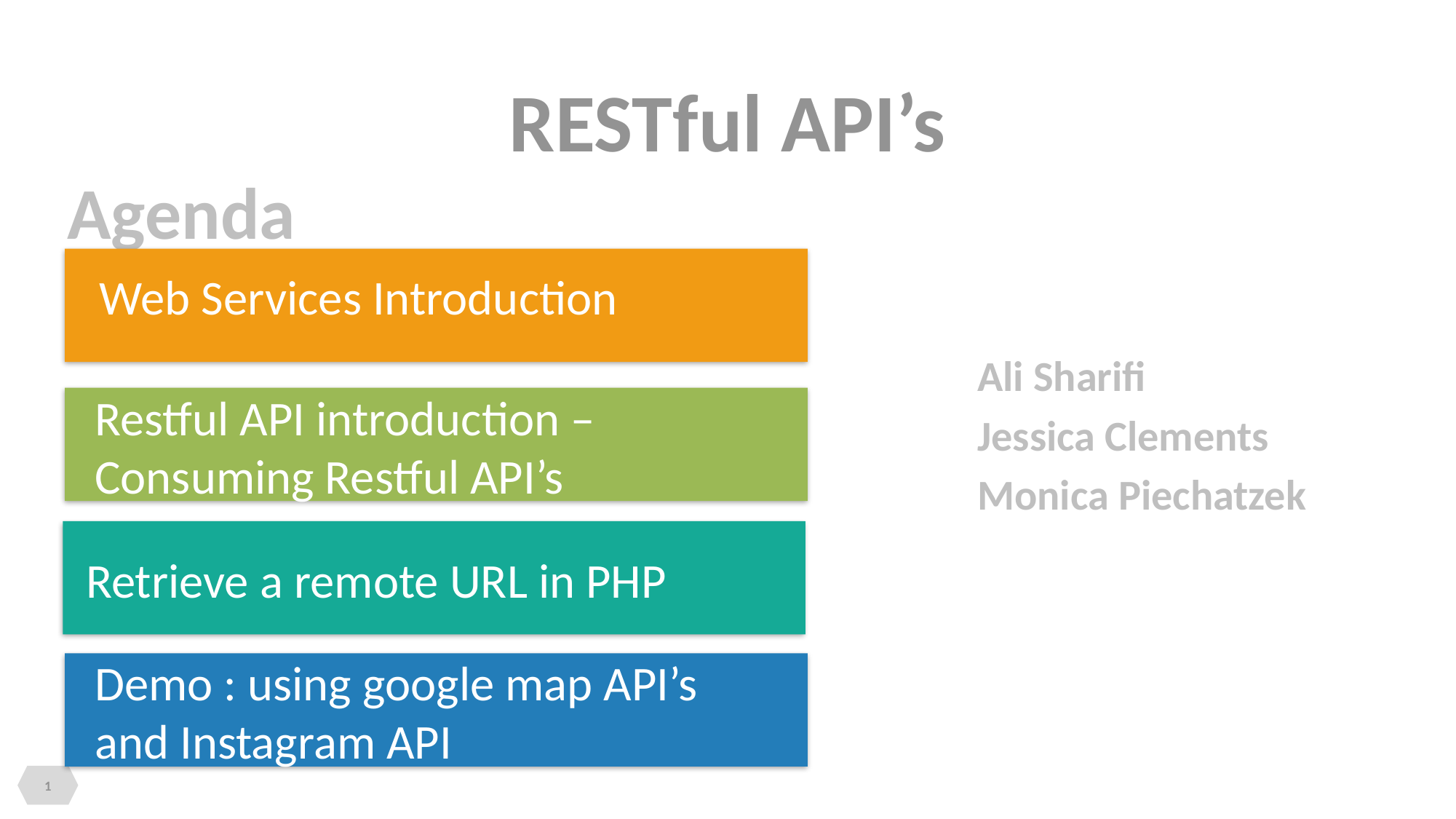

# RESTful API’s
Agenda

Web Services Introduction
Ali Sharifi
Jessica Clements
Monica Piechatzek
Title Here
There are many variations passages of lorem ipsum available  majority have suffered
Title Here
There are many variations passages of lorem ipsum available  majority have suffered
Restful API introduction – Consuming Restful API’s

Title Here
There are many variations passages of lorem ipsum available  majority have suffered
Title Here
There are many variations passages of lorem ipsum available  majority have suffered

Retrieve a remote URL in PHP
Demo : using google map API’s and Instagram API

1